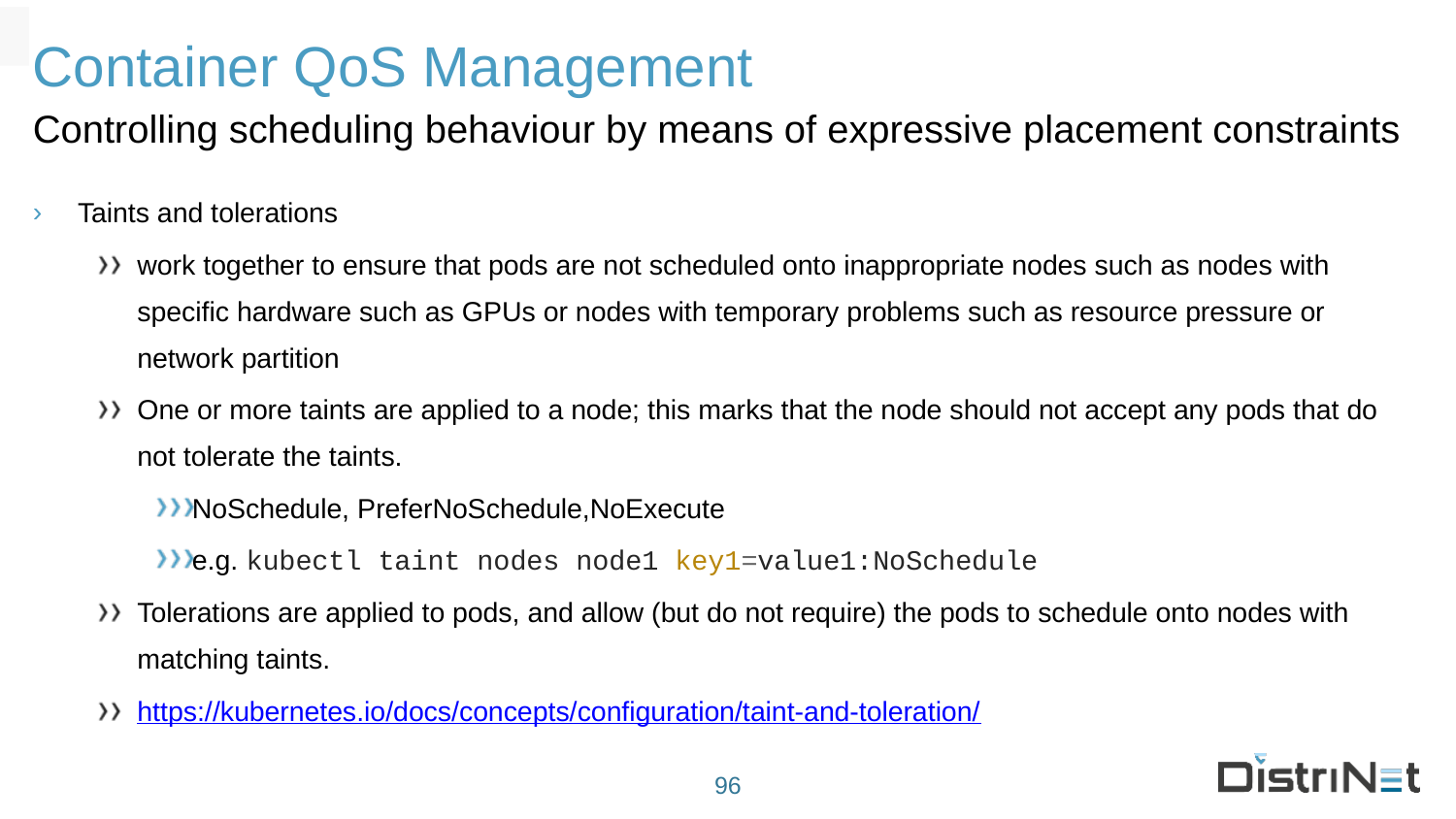

# Container QoS Management
Controlling scheduling behaviour by means of expressive placement constraints
Taints and tolerations
work together to ensure that pods are not scheduled onto inappropriate nodes such as nodes with specific hardware such as GPUs or nodes with temporary problems such as resource pressure or network partition
One or more taints are applied to a node; this marks that the node should not accept any pods that do not tolerate the taints.
NoSchedule, PreferNoSchedule,NoExecute
e.g. kubectl taint nodes node1 key1=value1:NoSchedule
Tolerations are applied to pods, and allow (but do not require) the pods to schedule onto nodes with matching taints.
https://kubernetes.io/docs/concepts/configuration/taint-and-toleration/
96